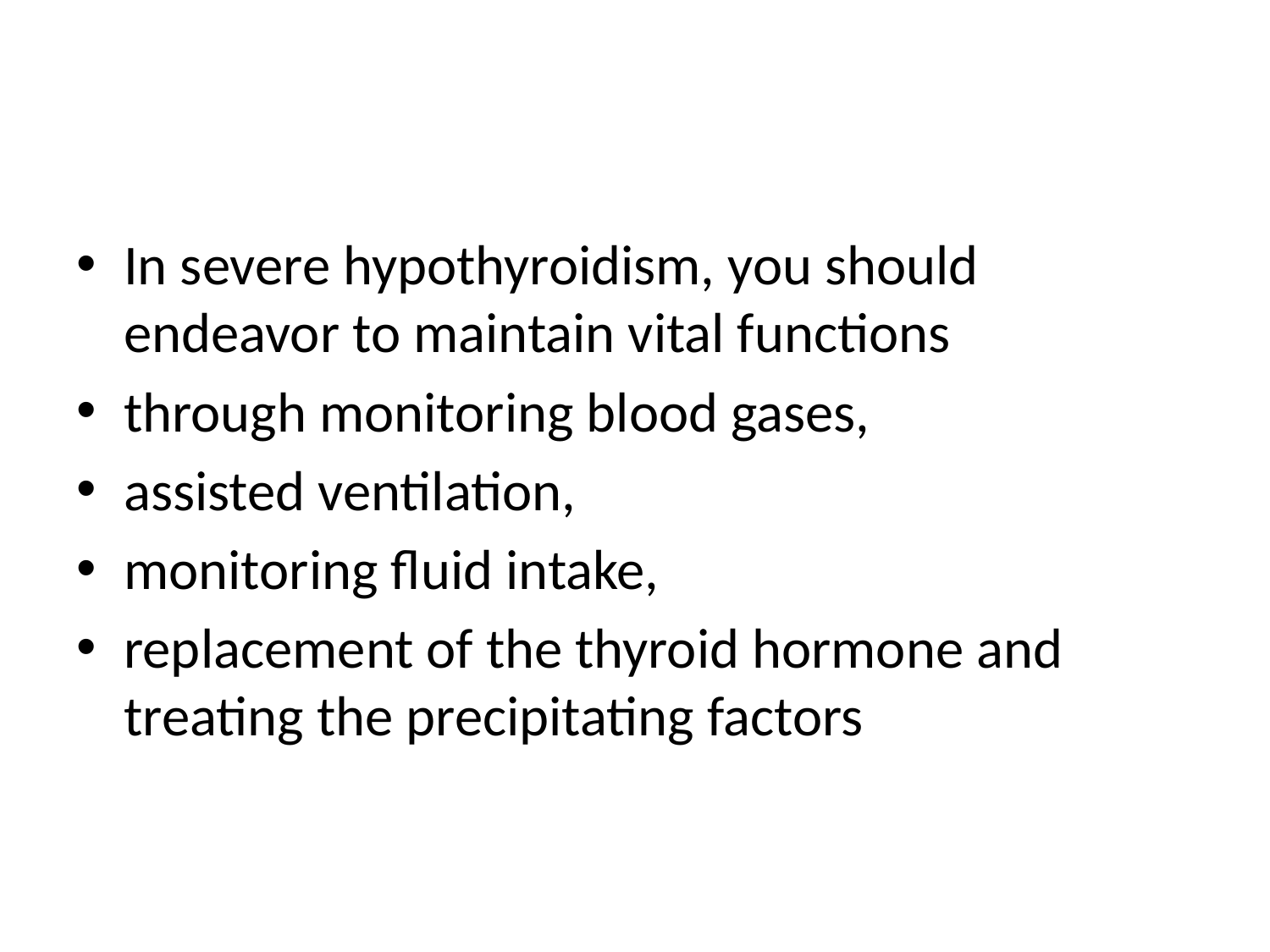

#
In severe hypothyroidism, you should endeavor to maintain vital functions
through monitoring blood gases,
assisted ventilation,
monitoring fluid intake,
replacement of the thyroid hormone and treating the precipitating factors